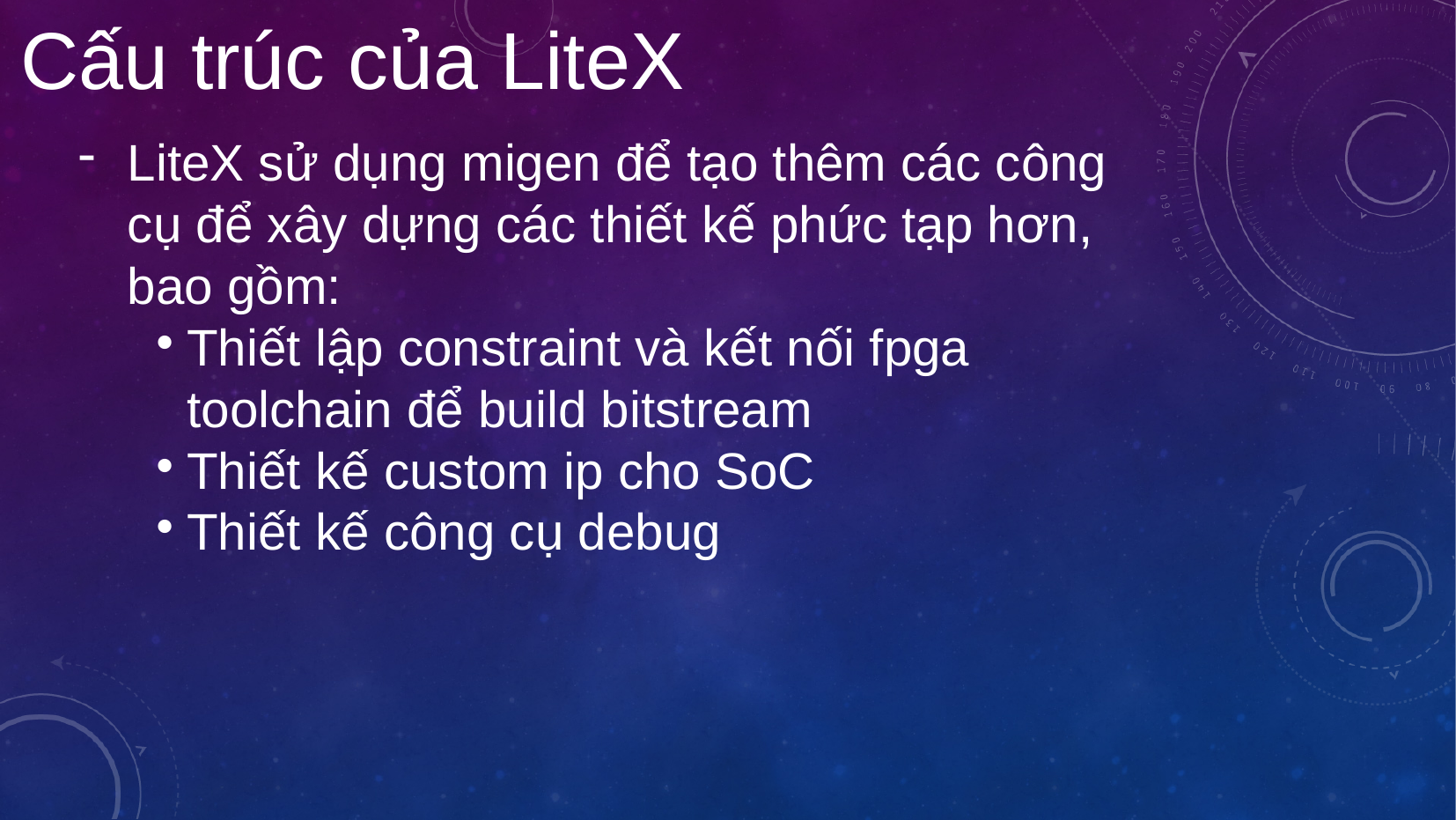

Cấu trúc của LiteX
LiteX sử dụng migen để tạo thêm các công cụ để xây dựng các thiết kế phức tạp hơn, bao gồm:
Thiết lập constraint và kết nối fpga toolchain để build bitstream
Thiết kế custom ip cho SoC
Thiết kế công cụ debug